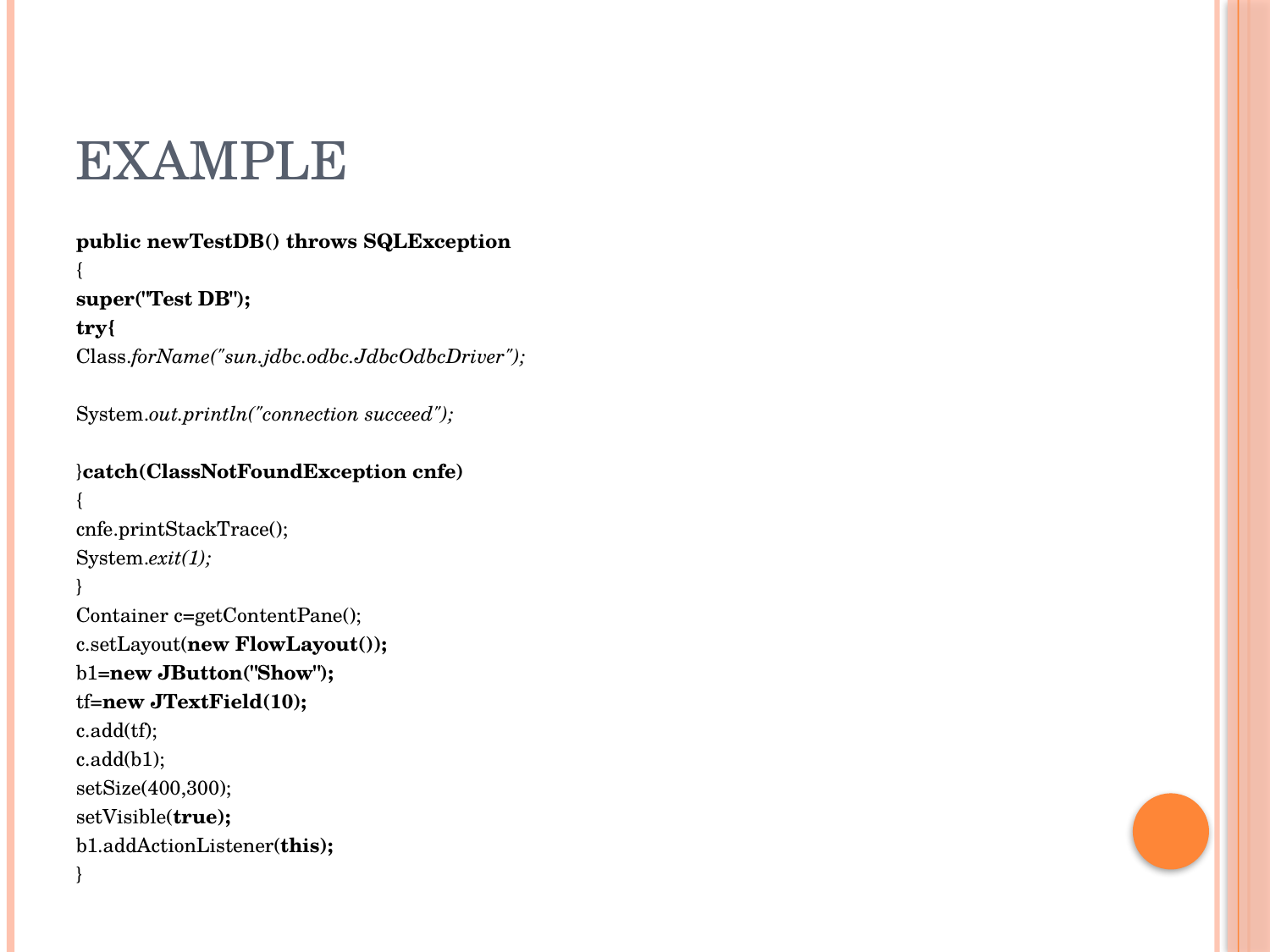

# Example
public newTestDB() throws SQLException
{
super("Test DB");
try{
Class.forName("sun.jdbc.odbc.JdbcOdbcDriver");

System.out.println("connection succeed");

}catch(ClassNotFoundException cnfe)
{
cnfe.printStackTrace();
System.exit(1);
}
Container c=getContentPane();
c.setLayout(new FlowLayout());
b1=new JButton("Show");
tf=new JTextField(10);
c.add(tf);
c.add(b1);
setSize(400,300);
setVisible(true);
b1.addActionListener(this);
}